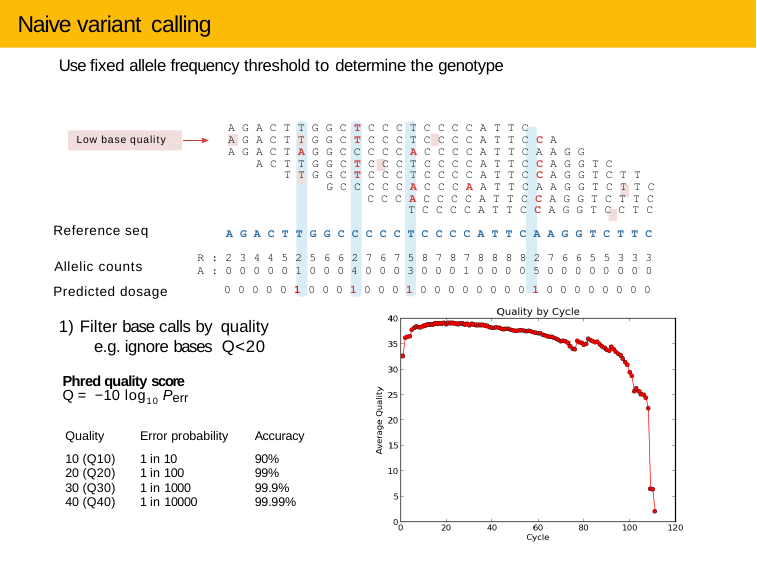

# Naive variant calling
Use fixed allele frequency threshold to determine the genotype
A G A C T T G G C T C C C T C C C C A T T C
A G A C T T G G C T C C C T C C C C A T T C C A
A G A C T A G G C C C C C A C C C C A T T C A A G G
    A C T T G G C T C C C T C C C C A T T C C A G G T C
        T T G G C T C C C T C C C C A T T C C A G G T C T T
              G C C C C C A C C C A A T T C A A G G T C T T C
       C C C A C C C C A T T C C A G G T C T T C
         T C C C C A T T C C A G G T C C T C

A G A C T T G G C C C C C T C C C C A T T C A A G G T C T T C

Low base quality

Reference seq
Allelic counts  Predicted dosage
R : 2 3 4 4 5 2 5 6 6 2 7 6 7 5 8 7 8 7 8 8 8 8 2 7 6 6 5 5 3 3 3
A : 0 0 0 0 0 1 0 0 0 4 0 0 0 3 0 0 0 1 0 0 0 0 5 0 0 0 0 0 0 0 0
 0 0 0 0 0 1 0 0 0 1 0 0 0 1 0 0 0 0 0 0 0 0 1 0 0 0 0 0 0 0 0

1) Filter base calls by quality
e.g. ignore bases  Q<20

Phred quality score
Q = −10 log10 Perr

| Quality | Error probability | Accuracy |
| --- | --- | --- |
| 10 (Q10) | 1 in 10 | 90% |
| 20 (Q20) | 1 in 100 | 99% |
| 30 (Q30) | 1 in 1000 | 99.9% |
| 40 (Q40) | 1 in 10000 | 99.99% |